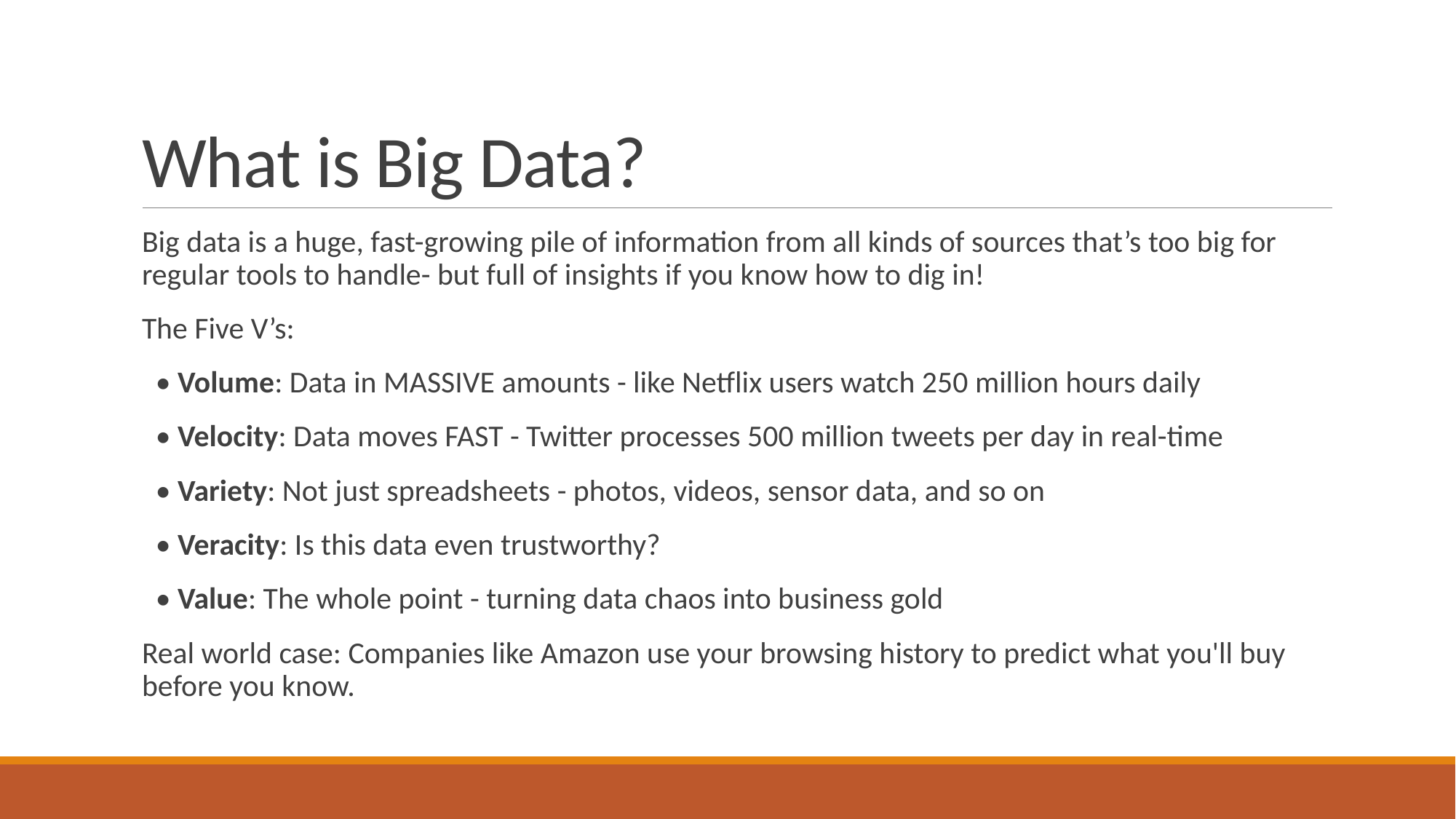

# What is Big Data?
Big data is a huge, fast-growing pile of information from all kinds of sources that’s too big for regular tools to handle- but full of insights if you know how to dig in!
The Five V’s:
  • Volume: Data in MASSIVE amounts - like Netflix users watch 250 million hours daily
  • Velocity: Data moves FAST - Twitter processes 500 million tweets per day in real-time
  • Variety: Not just spreadsheets - photos, videos, sensor data, and so on
  • Veracity: Is this data even trustworthy?
  • Value: The whole point - turning data chaos into business gold
Real world case: Companies like Amazon use your browsing history to predict what you'll buy before you know.